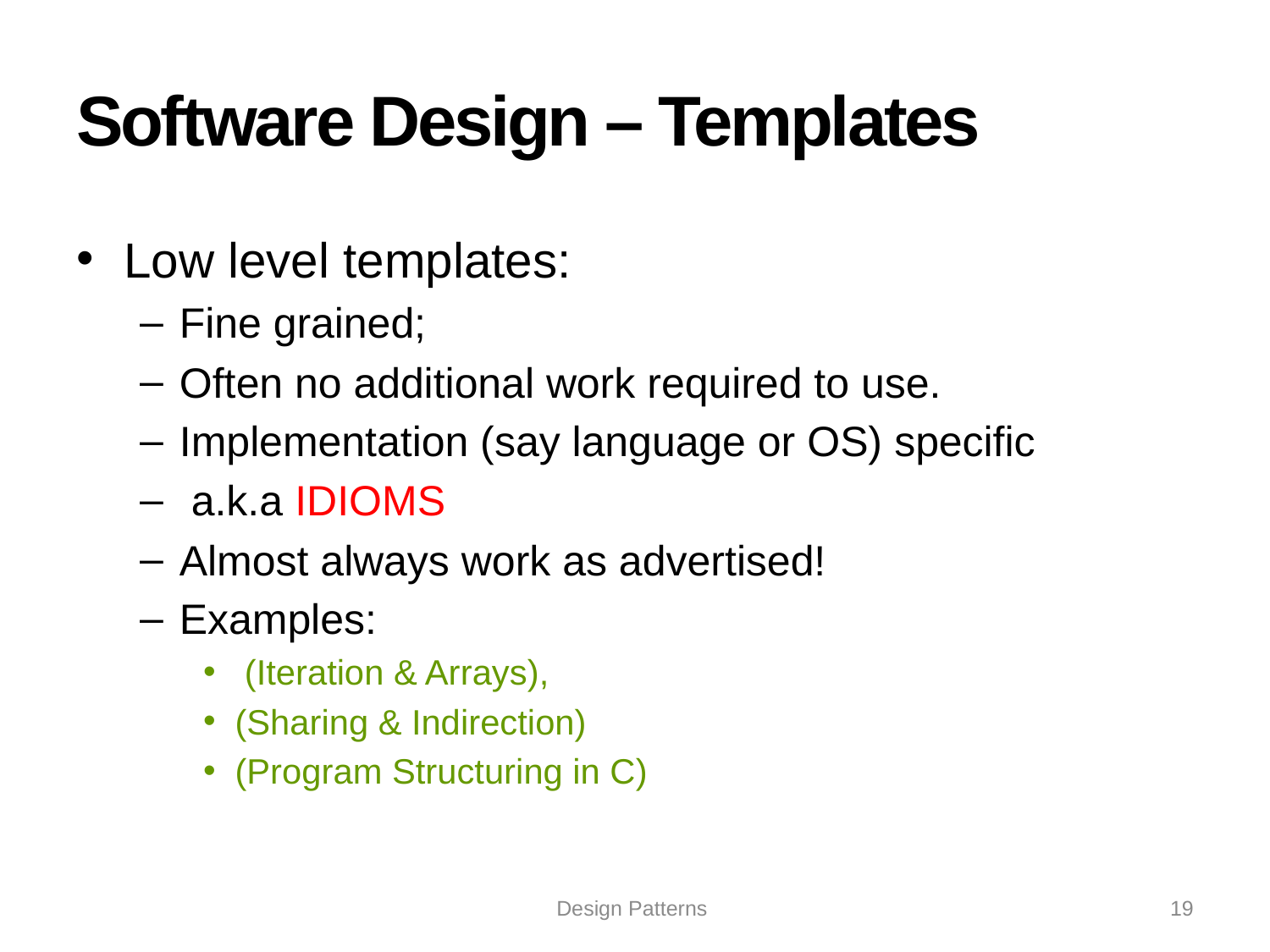

# Software Design – Templates
Low level templates:
Fine grained;
Often no additional work required to use.
Implementation (say language or OS) specific
 a.k.a IDIOMS
Almost always work as advertised!
Examples:
 (Iteration & Arrays),
(Sharing & Indirection)
(Program Structuring in C)

Design Patterns
19